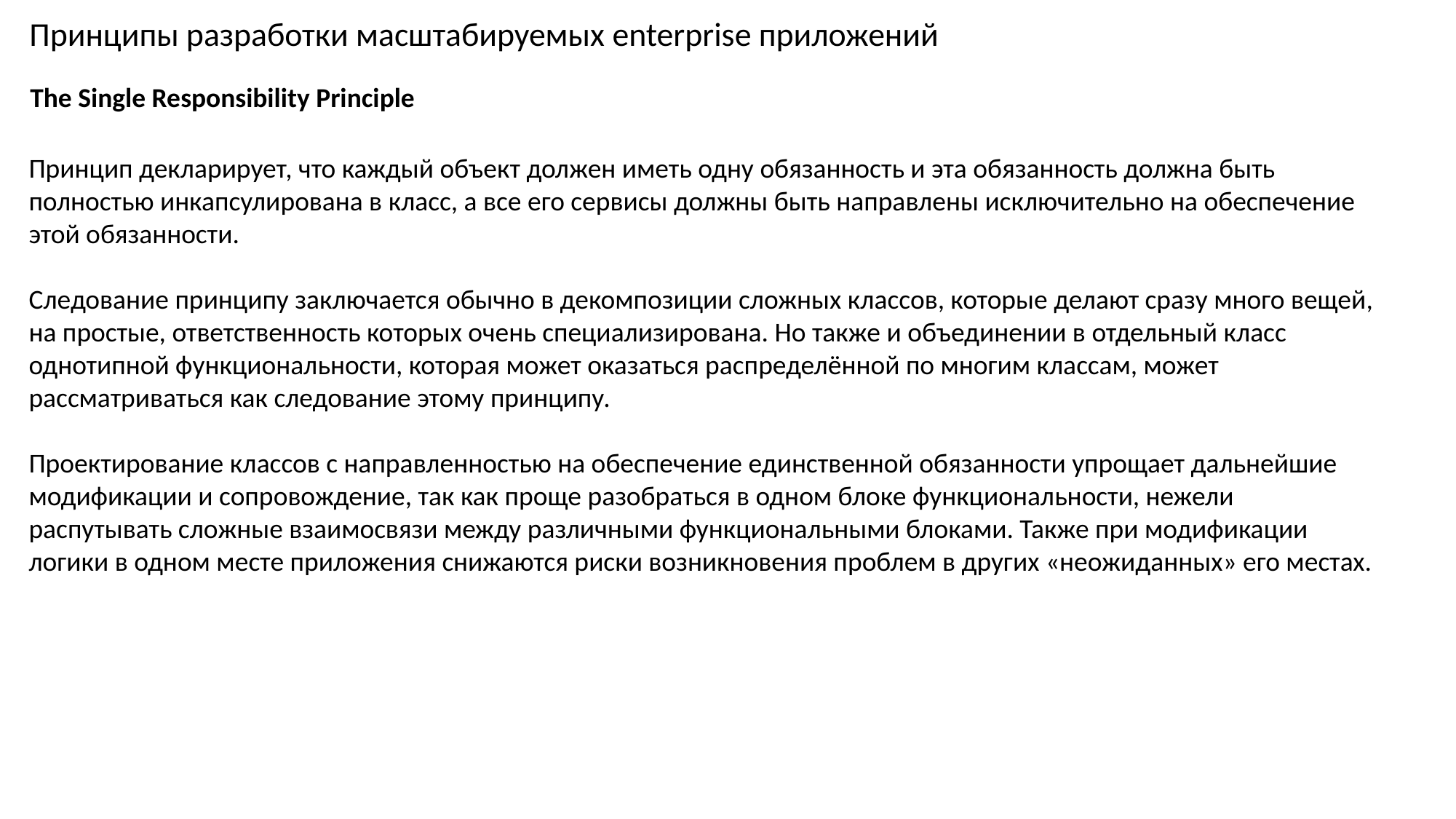

Принципы разработки масштабируемых enterprise приложений
The Single Responsibility Principle
Принцип декларирует, что каждый объект должен иметь одну обязанность и эта обязанность должна быть полностью инкапсулирована в класс, а все его сервисы должны быть направлены исключительно на обеспечение этой обязанности.

Следование принципу заключается обычно в декомпозиции сложных классов, которые делают сразу много вещей, на простые, ответственность которых очень специализирована. Но также и объединении в отдельный класс однотипной функциональности, которая может оказаться распределённой по многим классам, может рассматриваться как следование этому принципу.

Проектирование классов с направленностью на обеспечение единственной обязанности упрощает дальнейшие модификации и сопровождение, так как проще разобраться в одном блоке функциональности, нежели распутывать сложные взаимосвязи между различными функциональными блоками. Также при модификации логики в одном месте приложения снижаются риски возникновения проблем в других «неожиданных» его местах.